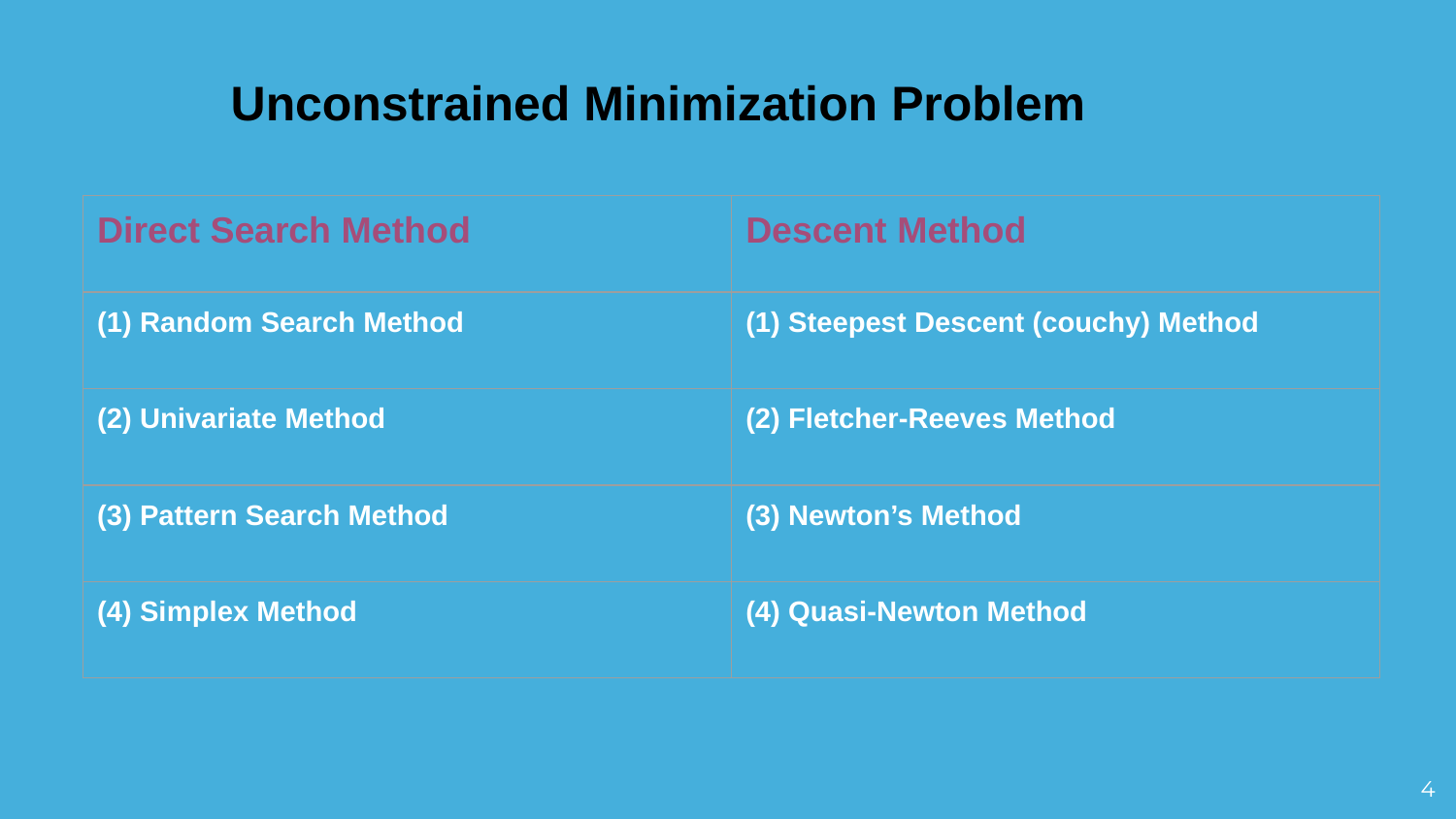

Unconstrained Minimization Problem
| Direct Search Method | Descent Method |
| --- | --- |
| (1) Random Search Method | (1) Steepest Descent (couchy) Method |
| (2) Univariate Method | (2) Fletcher-Reeves Method |
| (3) Pattern Search Method | (3) Newton’s Method |
| (4) Simplex Method | (4) Quasi-Newton Method |
4